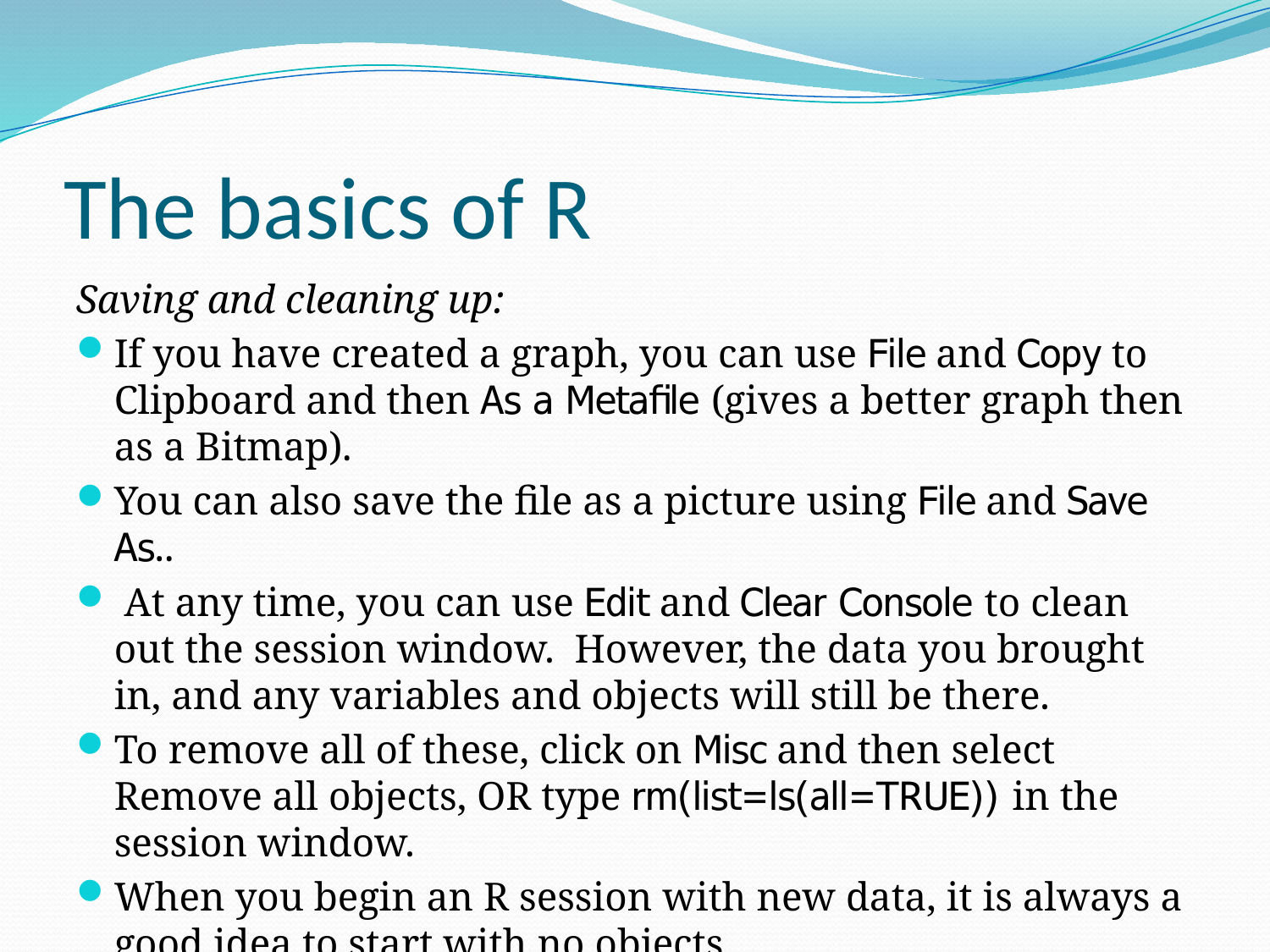

# The basics of R
Saving and cleaning up:
If you have created a graph, you can use File and Copy to Clipboard and then As a Metafile (gives a better graph then as a Bitmap).
You can also save the file as a picture using File and Save As..
 At any time, you can use Edit and Clear Console to clean out the session window.  However, the data you brought in, and any variables and objects will still be there.
To remove all of these, click on Misc and then select Remove all objects, OR type rm(list=ls(all=TRUE)) in the session window.
When you begin an R session with new data, it is always a good idea to start with no objects.